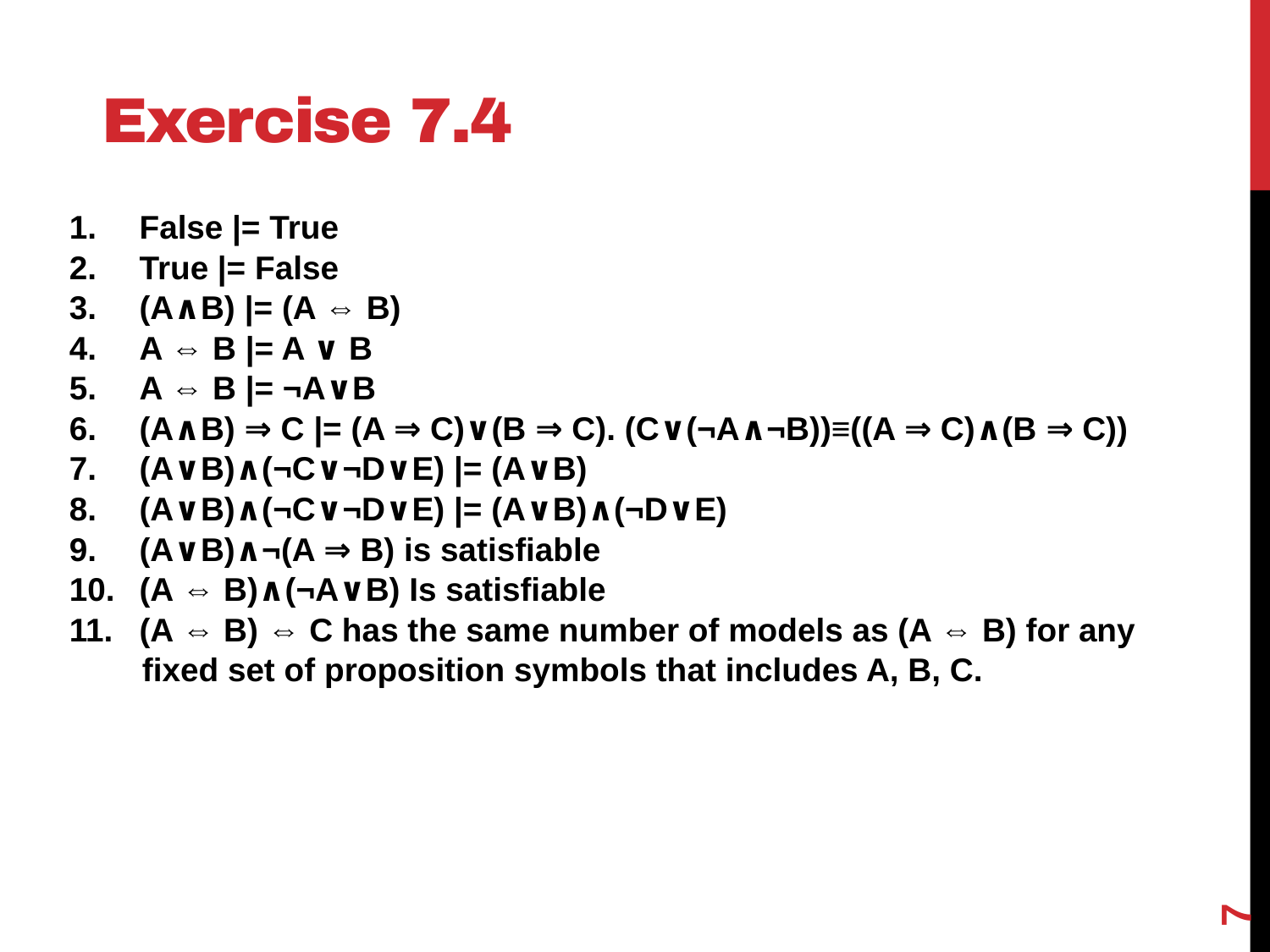

# Exercise 7.4
False |= True
True |= False
(A∧B) |= (A ⇔ B)
A ⇔ B |= A ∨ B
A ⇔ B |= ¬A∨B
(A∧B) ⇒ C |= (A ⇒ C)∨(B ⇒ C). (C∨(¬A∧¬B))≡((A ⇒ C)∧(B ⇒ C))
(A∨B)∧(¬C∨¬D∨E) |= (A∨B)
(A∨B)∧(¬C∨¬D∨E) |= (A∨B)∧(¬D∨E)
(A∨B)∧¬(A ⇒ B) is satisfiable
(A ⇔ B)∧(¬A∨B) Is satisfiable
(A ⇔ B) ⇔ C has the same number of models as (A ⇔ B) for any
        fixed set of proposition symbols that includes A, B, C.
7